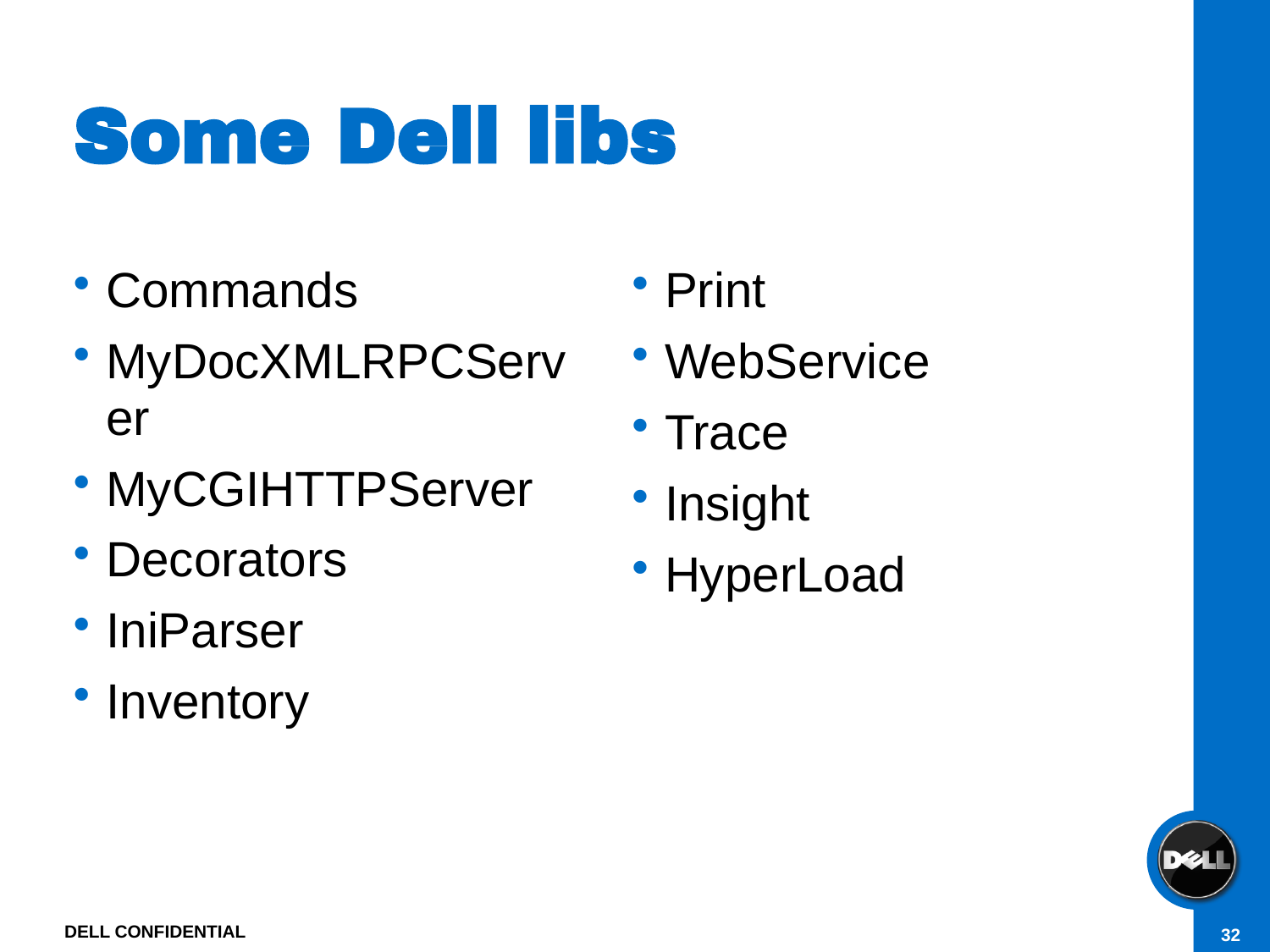

# Some Dell libs
Commands
MyDocXMLRPCServer
MyCGIHTTPServer
Decorators
IniParser
Inventory
Print
WebService
Trace
Insight
HyperLoad

DELL CONFIDENTIAL
32